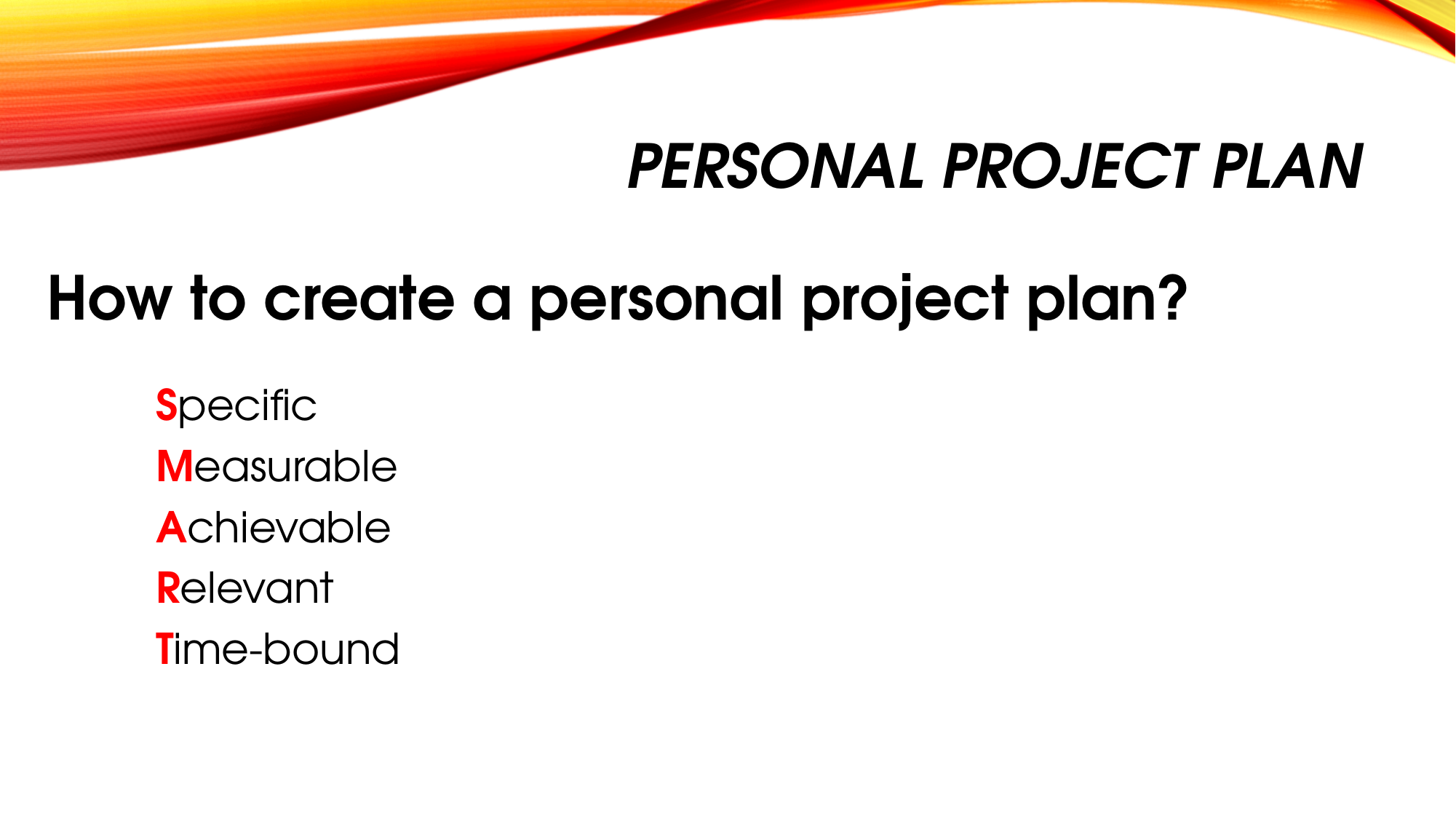

# Personal project plan
How to create a personal project plan?
	Specific
	Measurable
	Achievable
	Relevant
	Time-bound